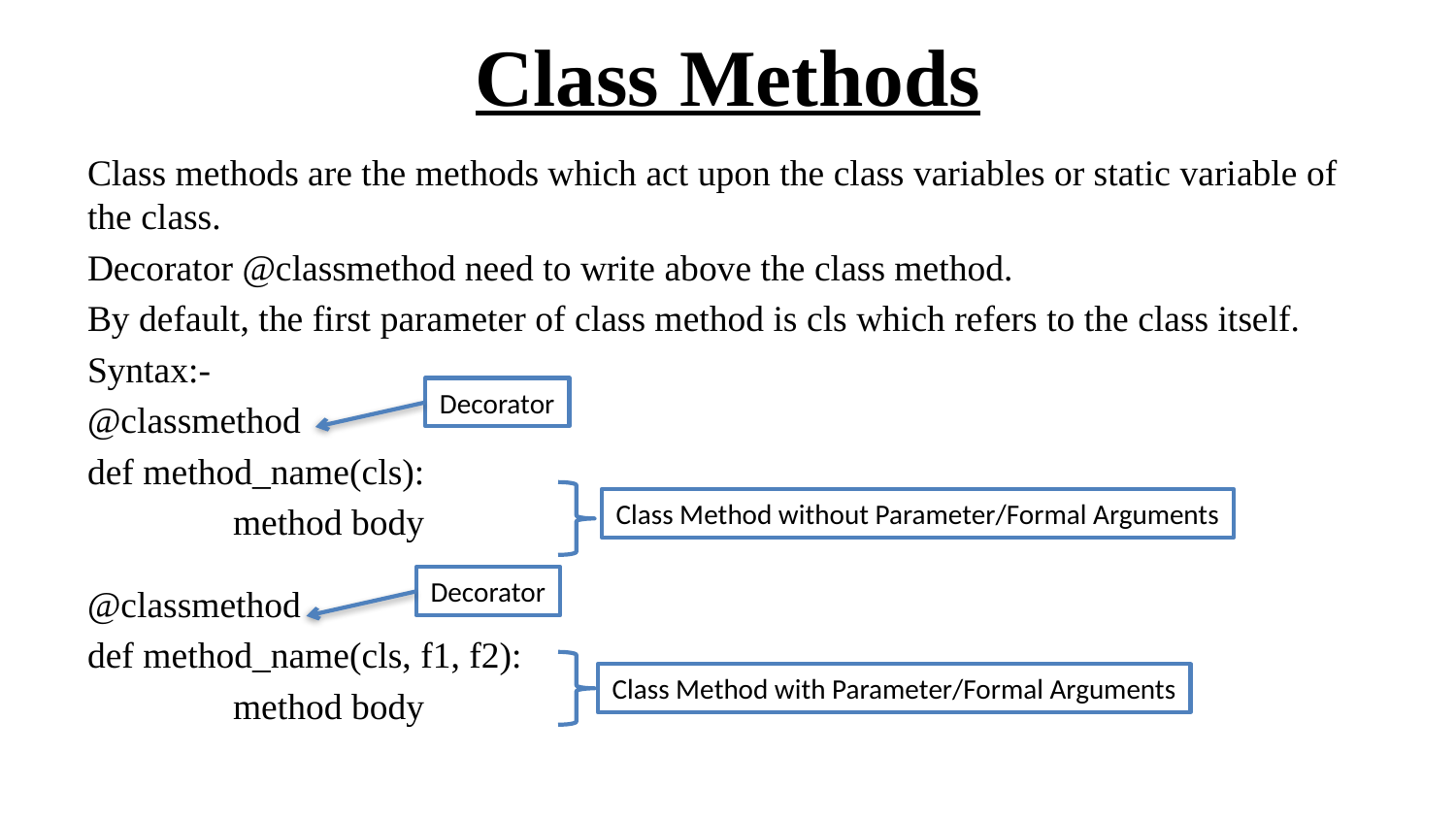

# Class Methods
Class methods are the methods which act upon the class variables or static variable of the class.
Decorator @classmethod need to write above the class method.
By default, the first parameter of class method is cls which refers to the class itself.
Syntax:-
@classmethod
def method_name(cls):
	method body

@classmethod
def method_name(cls, f1, f2):
	method body
Decorator

Class Method without Parameter/Formal Arguments
Decorator

Class Method with Parameter/Formal Arguments